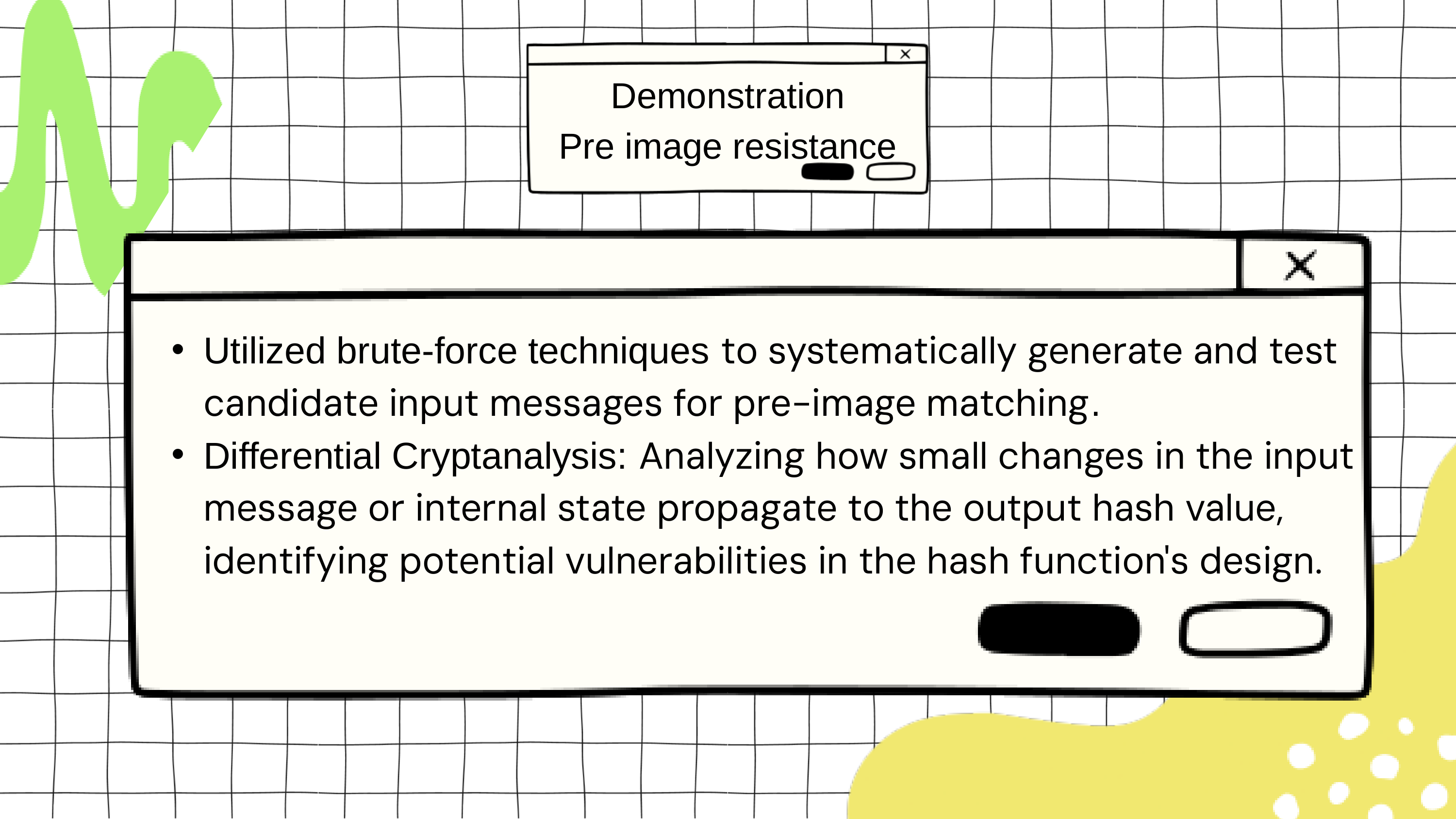

Demonstration
Pre image resistance

Utilized brute-force techniques to systematically generate and test candidate input messages for pre-image matching.
Differential Cryptanalysis: Analyzing how small changes in the input message or internal state propagate to the output hash value, identifying potential vulnerabilities in the hash function's design.